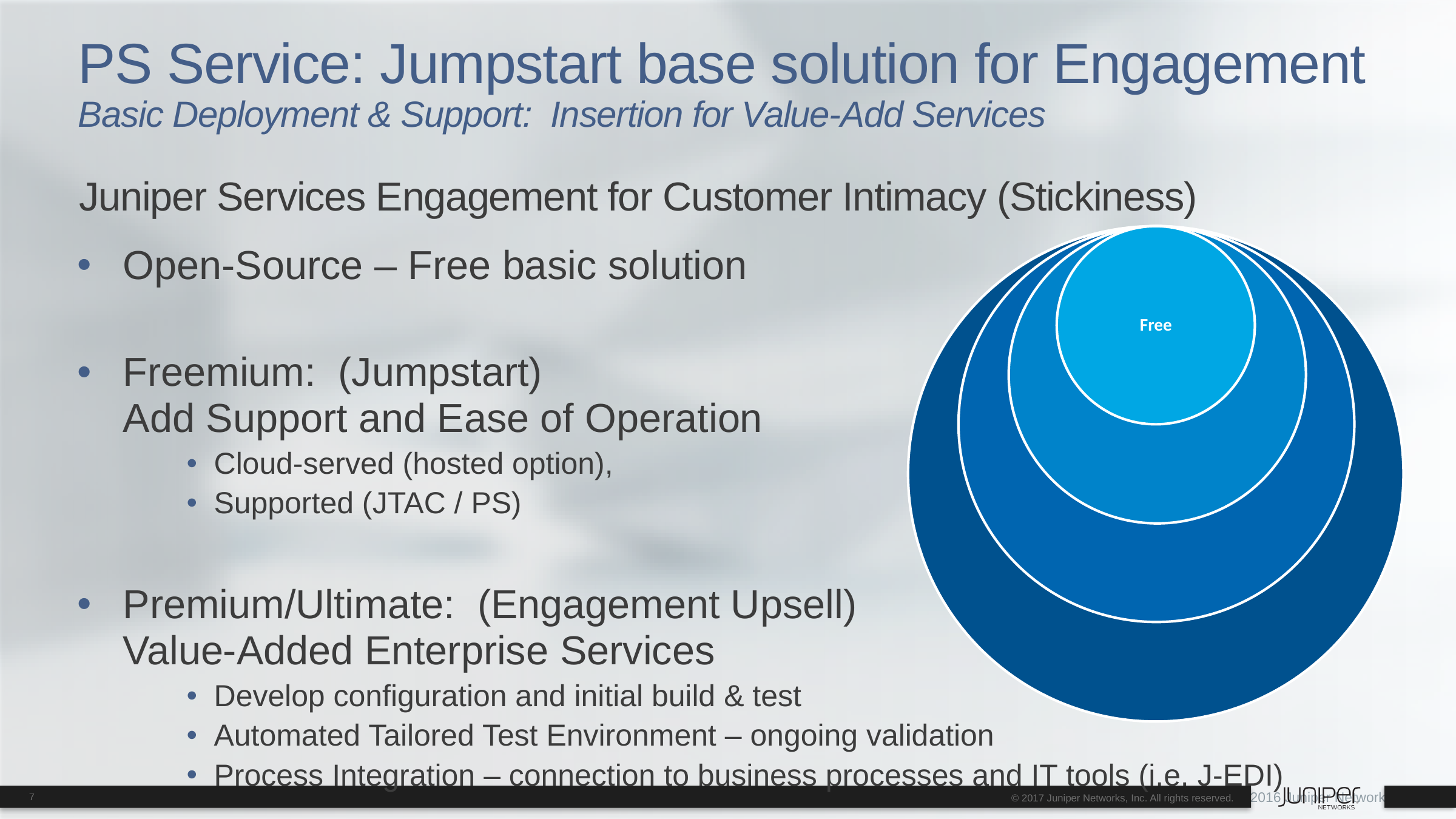

# PS Service: Jumpstart base solution for Engagement Basic Deployment & Support:  Insertion for Value-Add Services
Juniper Services Engagement for Customer Intimacy (Stickiness)
Ultimate
Premium
Freemium
Free
Open-Source – Free basic solution

Freemium:  (Jumpstart)
Add Support and Ease of Operation
Cloud-served (hosted option),
Supported (JTAC / PS)

Premium/Ultimate:  (Engagement Upsell)
Value-Added Enterprise Services
Develop configuration and initial build & test
Automated Tailored Test Environment – ongoing validation
Process Integration – connection to business processes and IT tools (i.e. J-EDI)